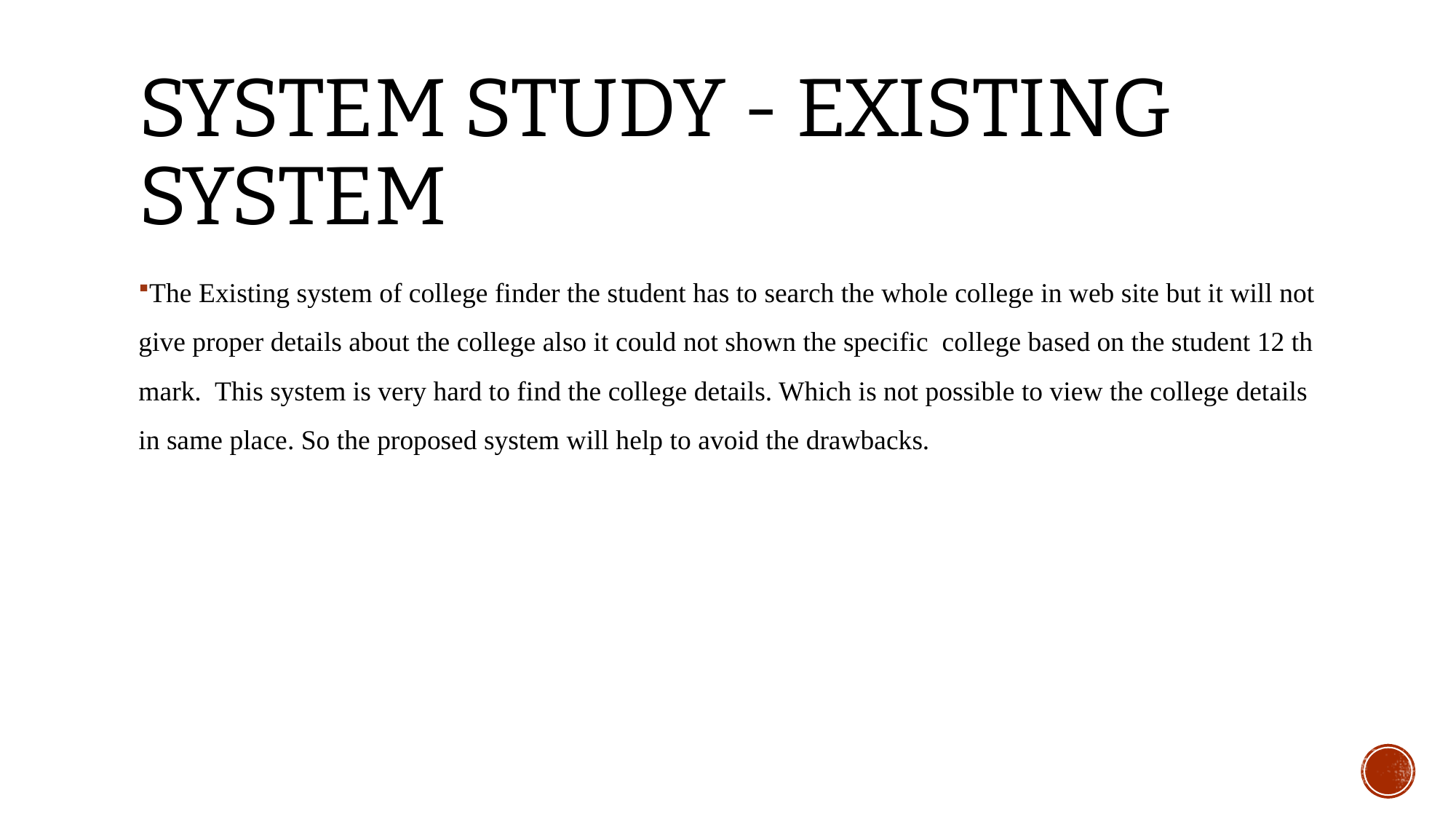

# SYSTEM STUDY - EXISTING SYSTEM
The Existing system of college finder the student has to search the whole college in web site but it will not give proper details about the college also it could not shown the specific  college based on the student 12 th mark.  This system is very hard to find the college details. Which is not possible to view the college details in same place. So the proposed system will help to avoid the drawbacks.